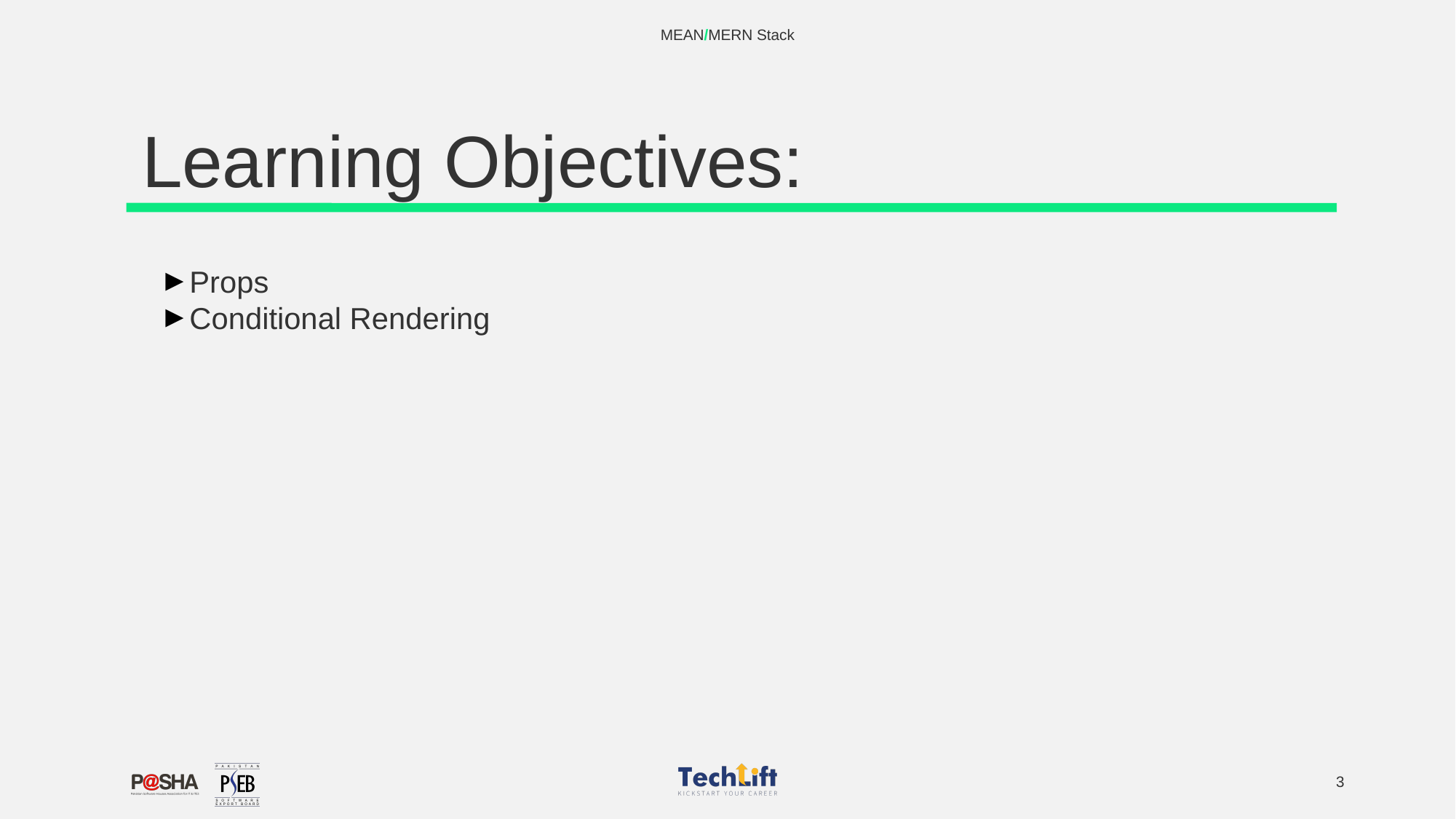

MEAN/MERN Stack
# Learning Objectives:

Props
Conditional Rendering

3